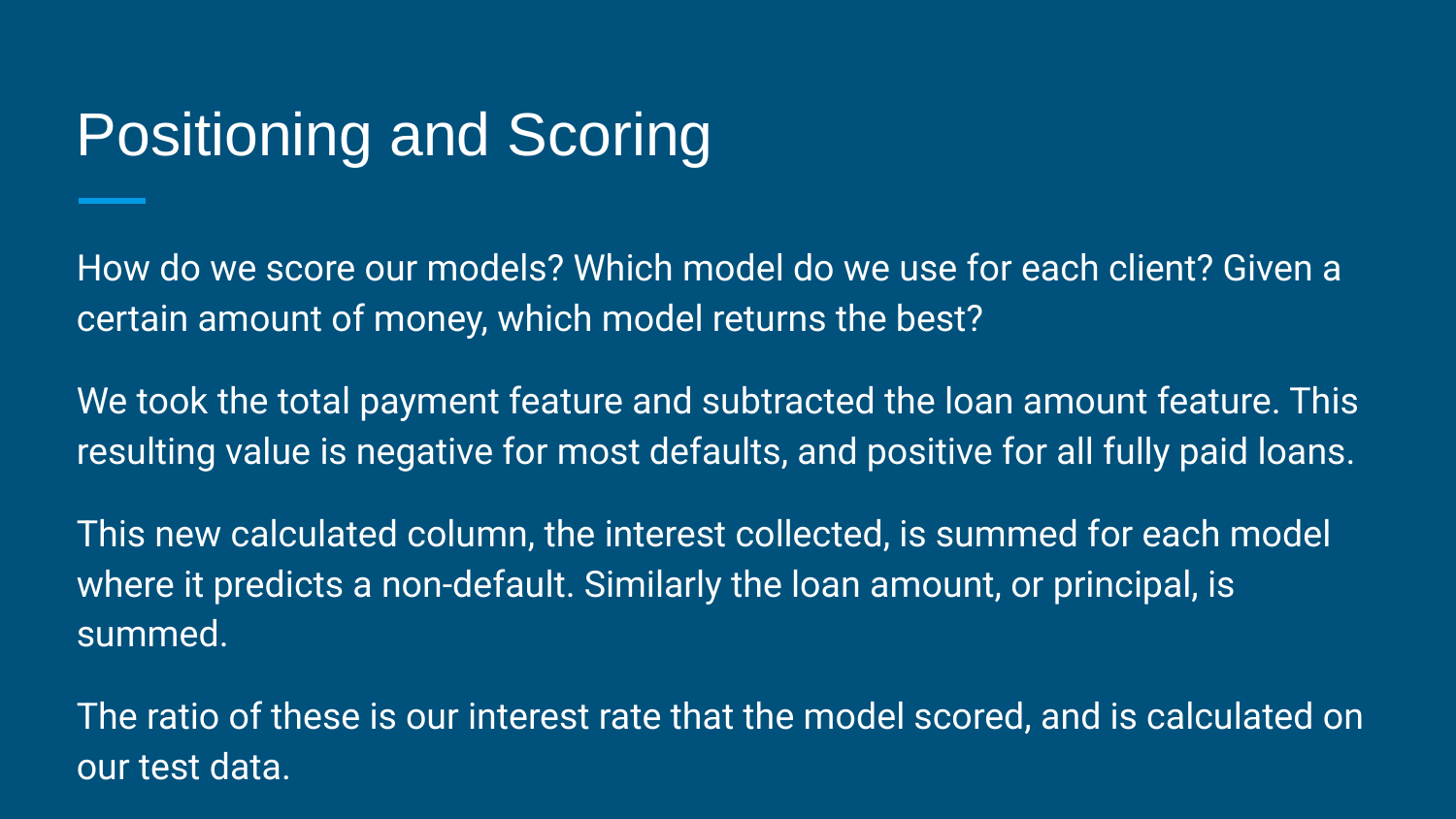

# Positioning and Scoring
How do we score our models? Which model do we use for each client? Given a certain amount of money, which model returns the best?
We took the total payment feature and subtracted the loan amount feature. This resulting value is negative for most defaults, and positive for all fully paid loans.
This new calculated column, the interest collected, is summed for each model where it predicts a non-default. Similarly the loan amount, or principal, is summed.
The ratio of these is our interest rate that the model scored, and is calculated on our test data.